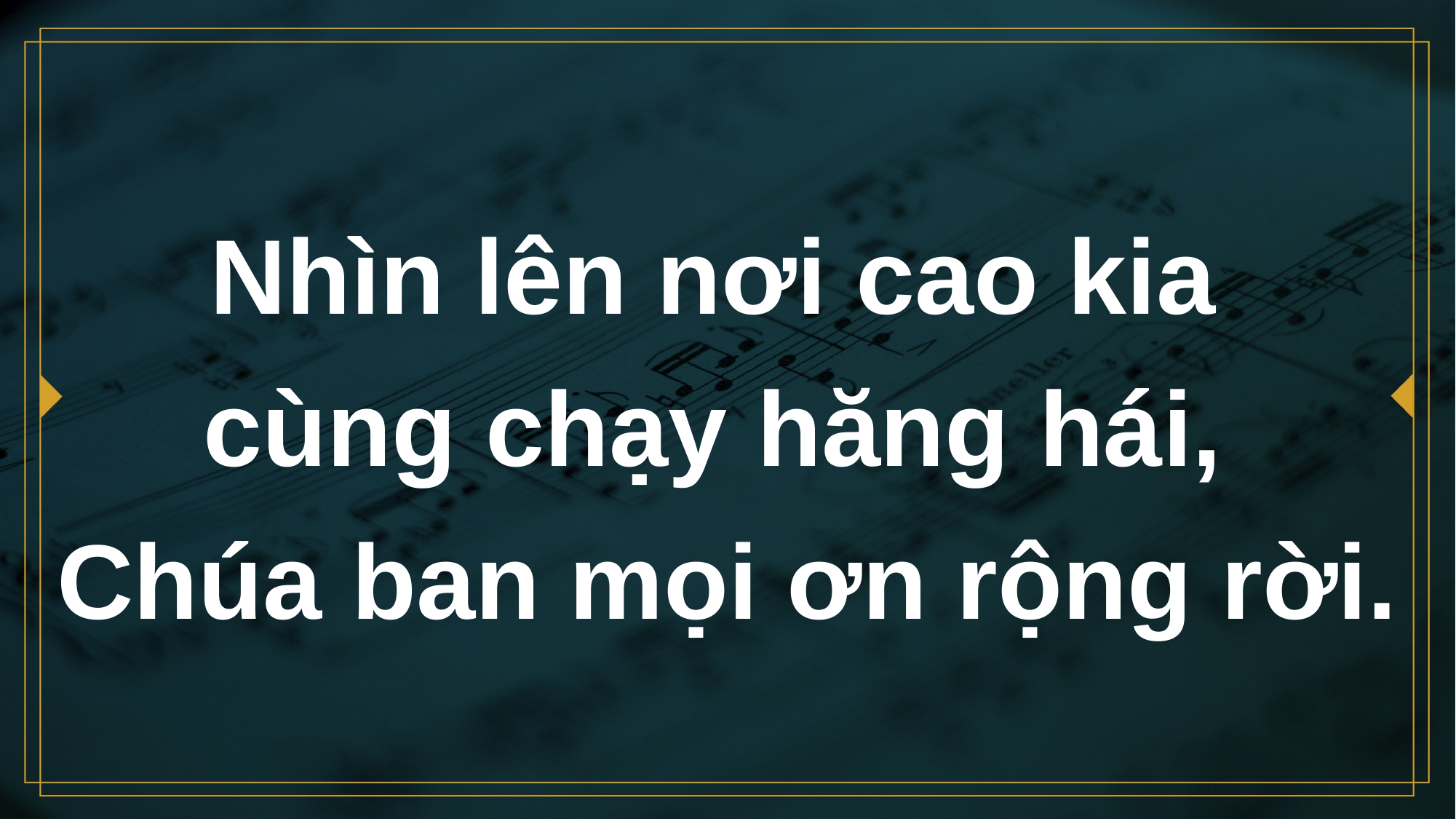

# Nhìn lên nơi cao kia cùng chạy hăng hái, Chúa ban mọi ơn rộng rời.